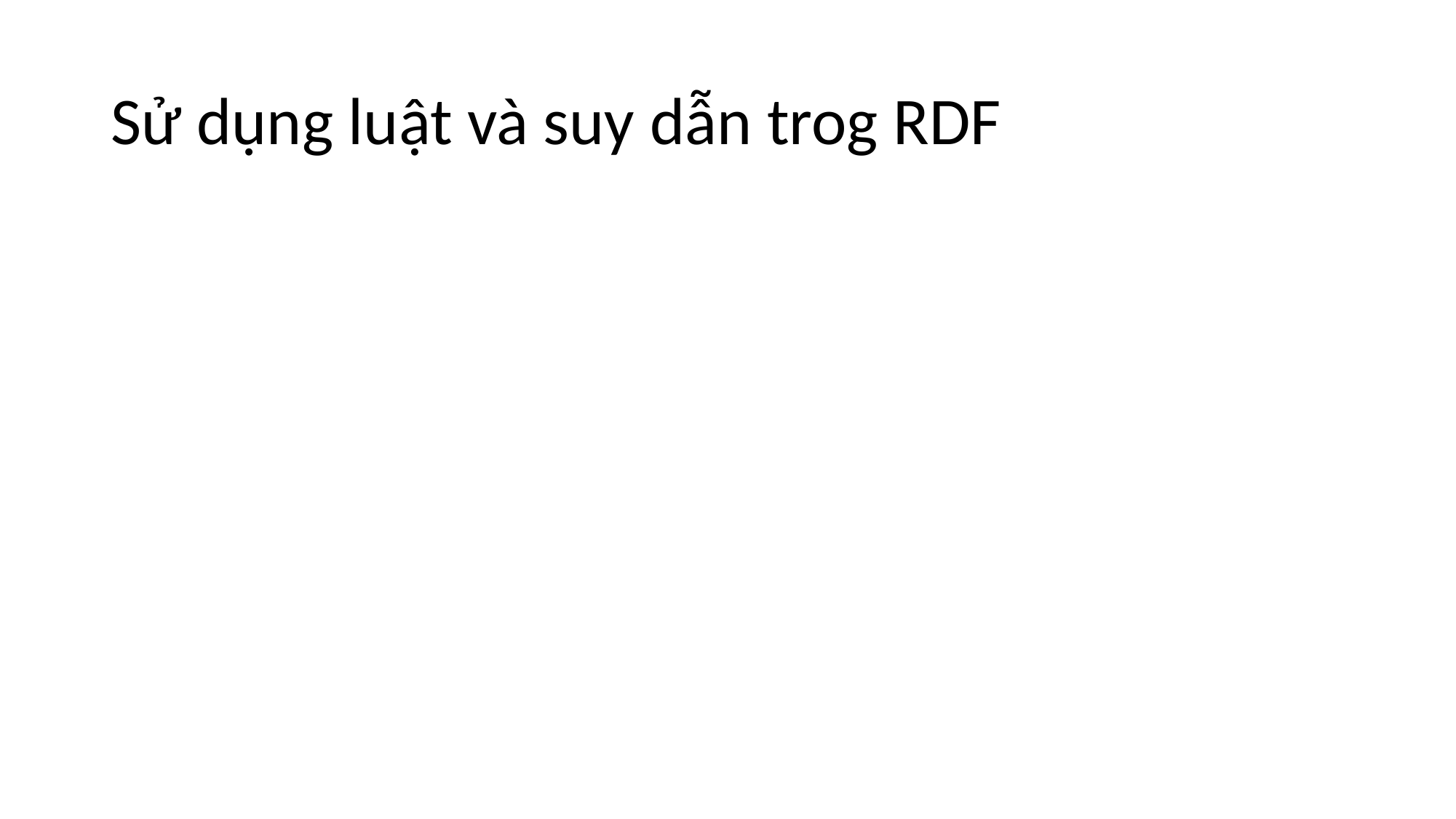

# Sử dụng luật và suy dẫn trog RDF